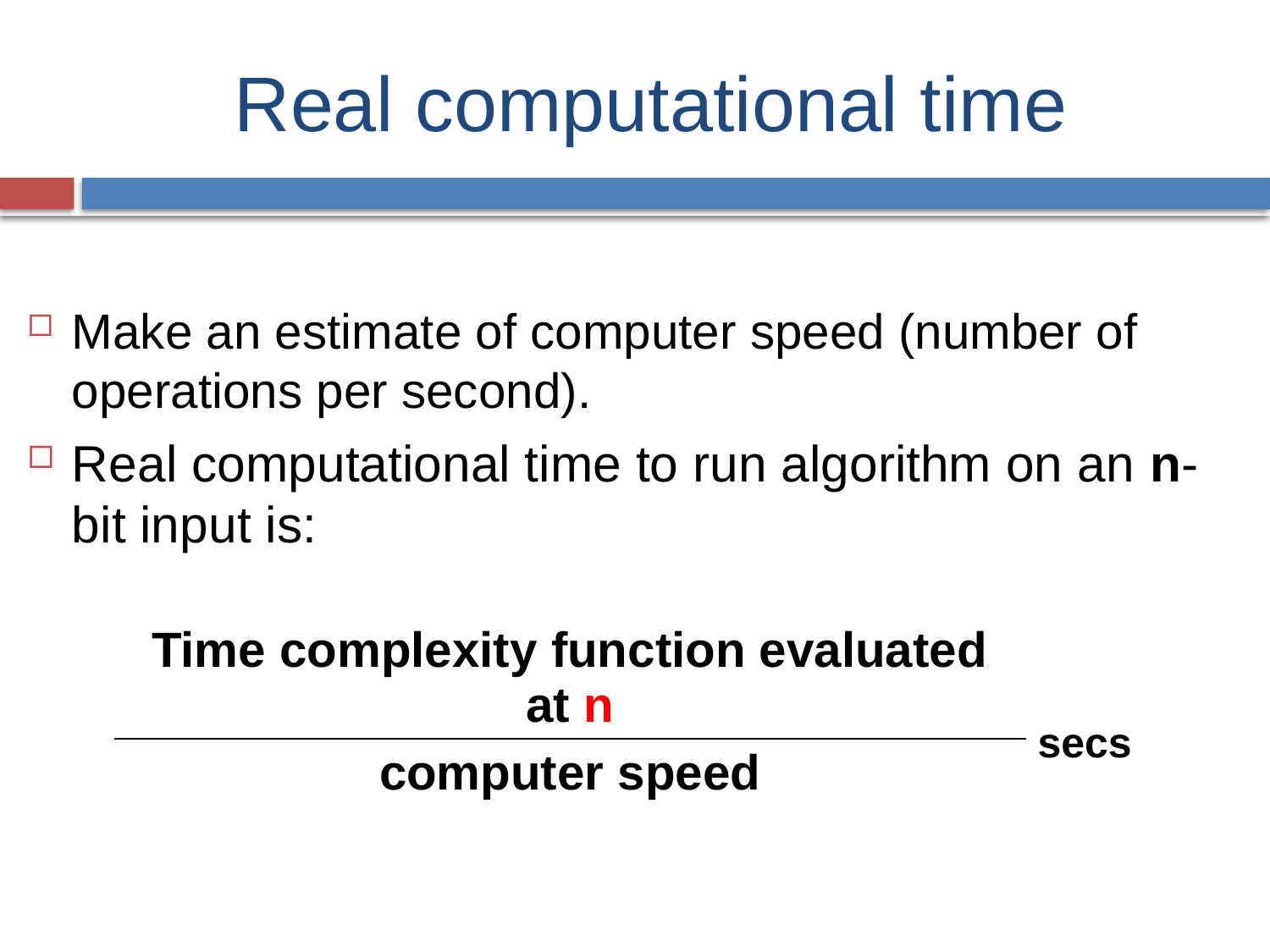

# Real computational time

Make an estimate of computer speed (number of operations per second).
Real computational time to run algorithm on an n-bit input is:

| Time complexity function evaluated at n | secs |
| --- | --- |
| computer speed |  |